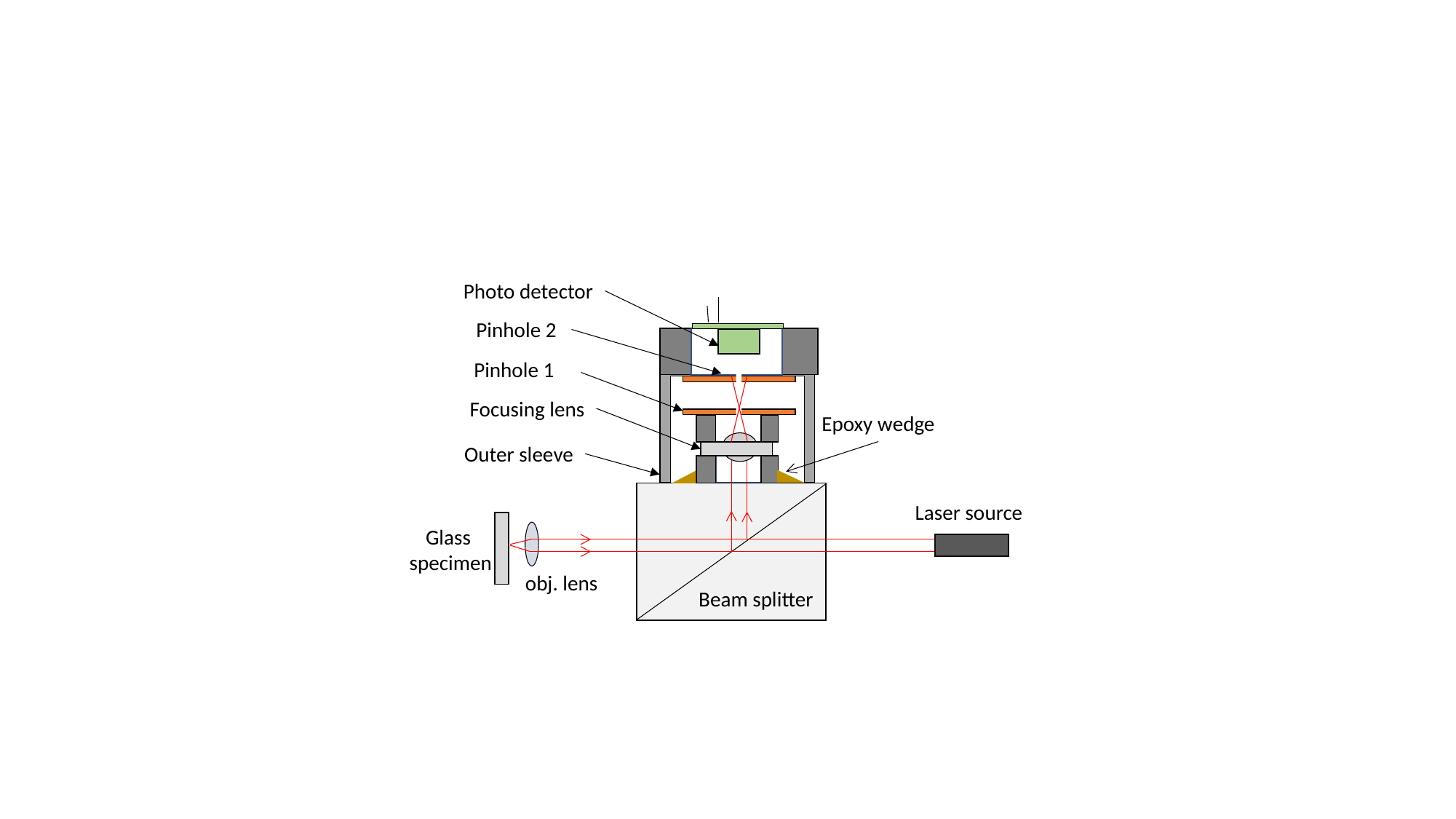

Photo detector
Pinhole 2

Pinhole 1

Focusing lens

Epoxy wedge

Outer sleeve

Glass
specimen

obj. lens
Beam splitter
Laser source